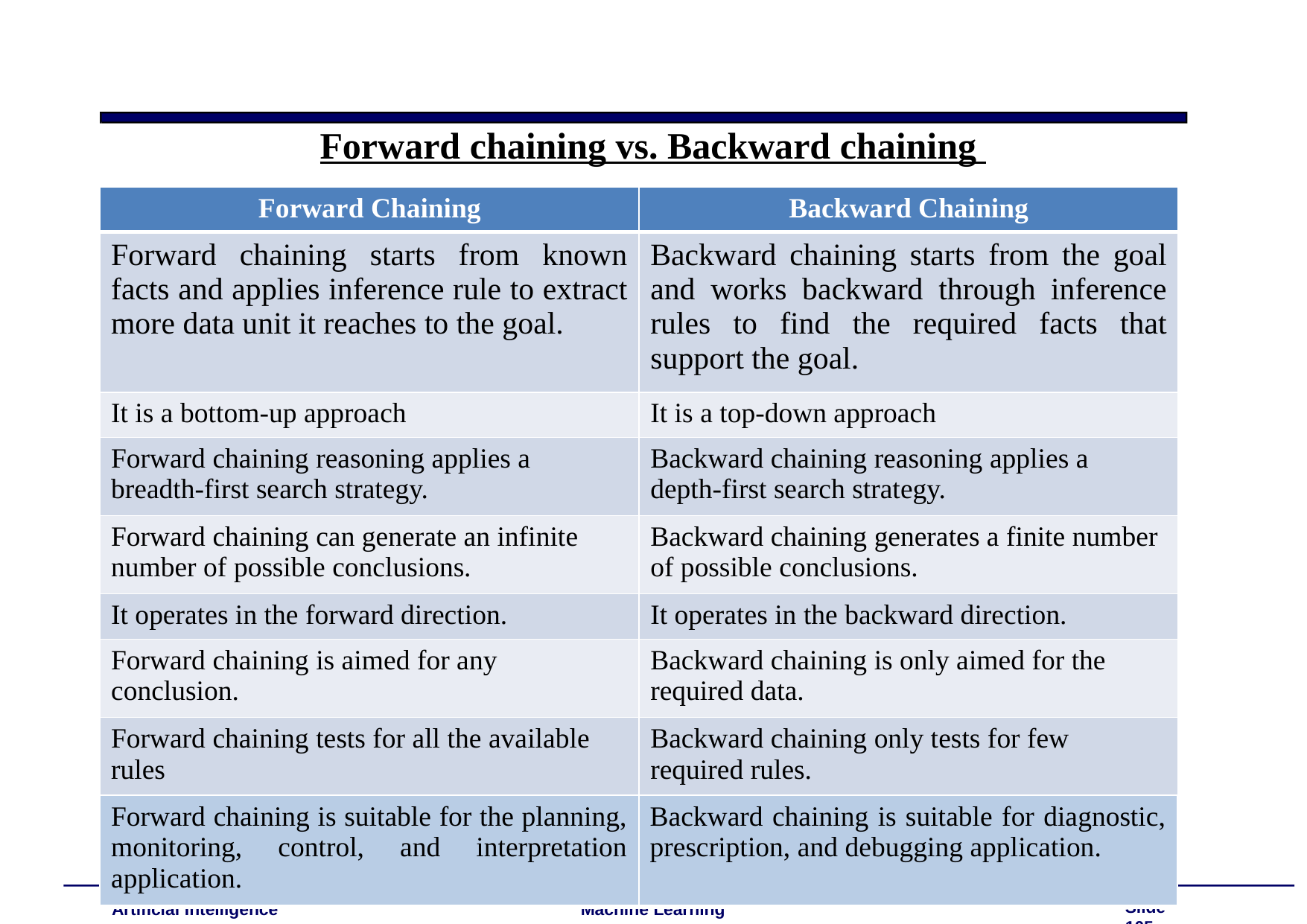

Forward chaining vs. Backward chaining
| Forward Chaining | Backward Chaining |
| --- | --- |
| Forward chaining starts from known facts and applies inference rule to extract more data unit it reaches to the goal. | Backward chaining starts from the goal and works backward through inference rules to find the required facts that support the goal. |
| It is a bottom-up approach | It is a top-down approach |
| Forward chaining reasoning applies a breadth-first search strategy. | Backward chaining reasoning applies a depth-first search strategy. |
| Forward chaining can generate an infinite number of possible conclusions. | Backward chaining generates a finite number of possible conclusions. |
| It operates in the forward direction. | It operates in the backward direction. |
| Forward chaining is aimed for any conclusion. | Backward chaining is only aimed for the required data. |
| Forward chaining tests for all the available rules | Backward chaining only tests for few required rules. |

| Forward chaining is suitable for the planning, monitoring, control, and interpretation application. | Backward chaining is suitable for diagnostic, prescription, and debugging application. |
| --- | --- |
Slide 105
Artificial Intelligence
Machine Learning